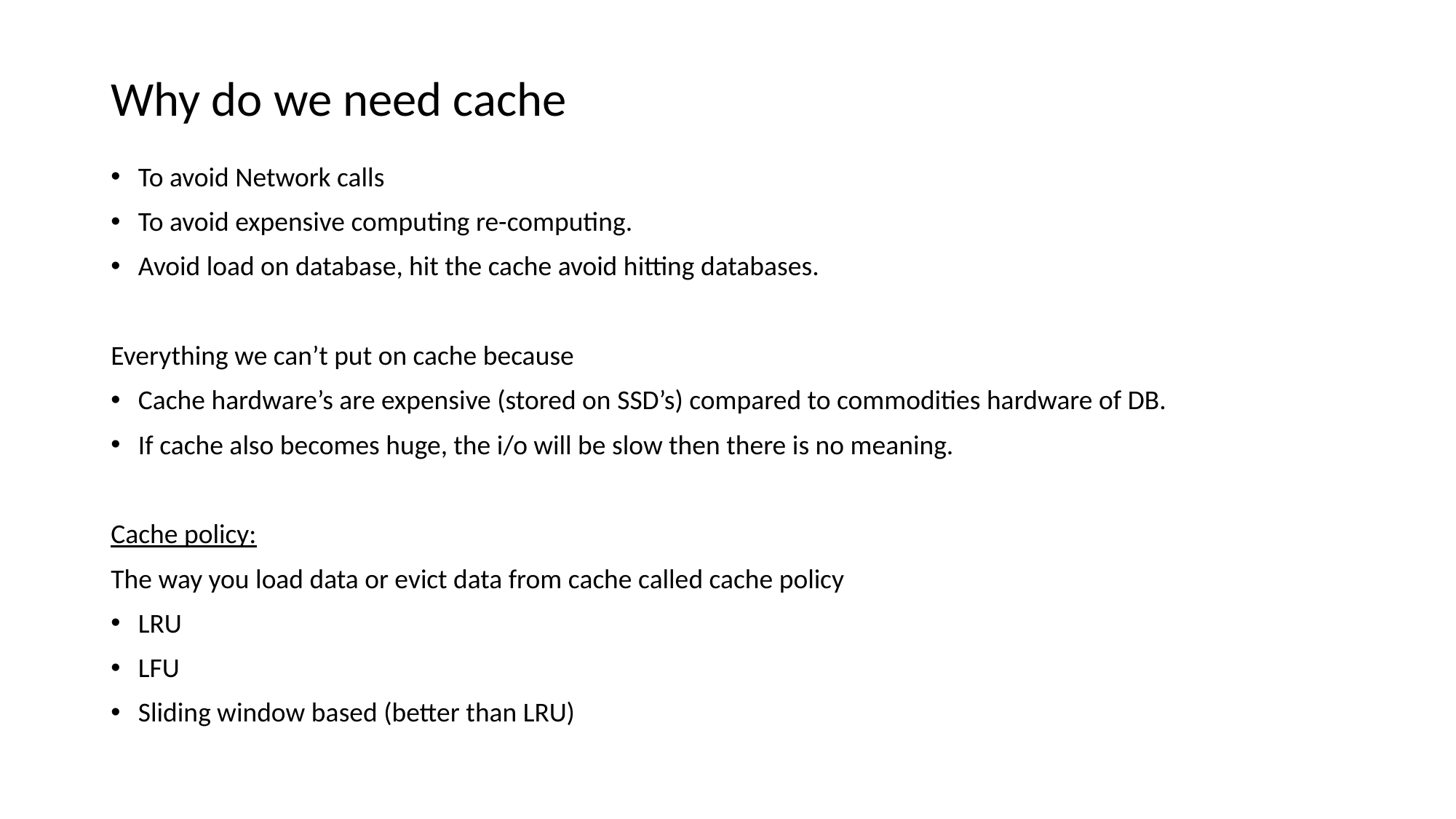

# Why do we need cache
To avoid Network calls
To avoid expensive computing re-computing.
Avoid load on database, hit the cache avoid hitting databases.

Everything we can’t put on cache because
Cache hardware’s are expensive (stored on SSD’s) compared to commodities hardware of DB.
If cache also becomes huge, the i/o will be slow then there is no meaning.

Cache policy:
The way you load data or evict data from cache called cache policy
LRU
LFU
Sliding window based (better than LRU)